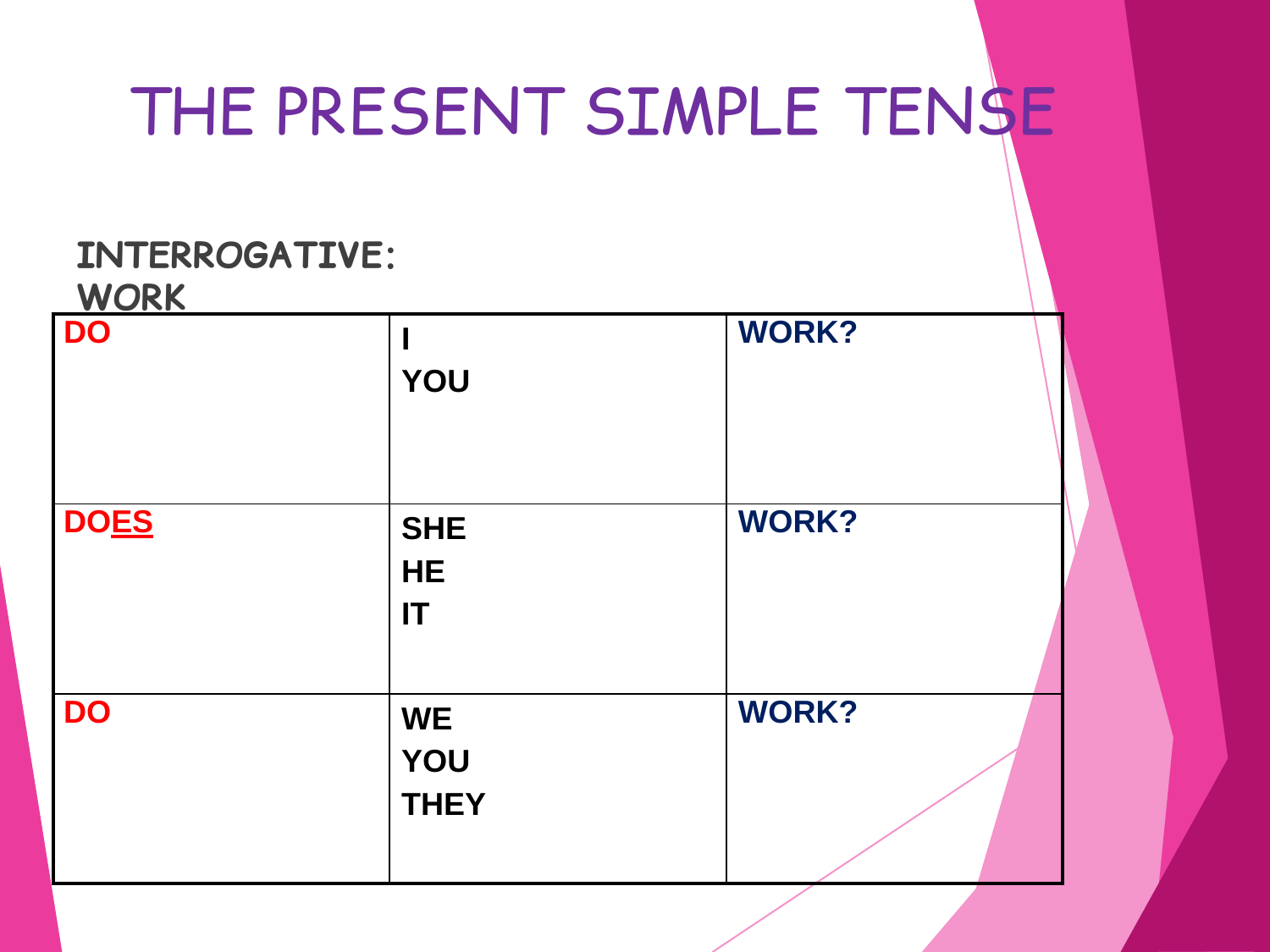

# THE PRESENT SIMPLE TENSE
INTERROGATIVE:  WORK
| DO | I YOU | WORK? |
| --- | --- | --- |
| DOES | SHE HE IT | WORK? |
| DO | WE YOU THEY | WORK? |